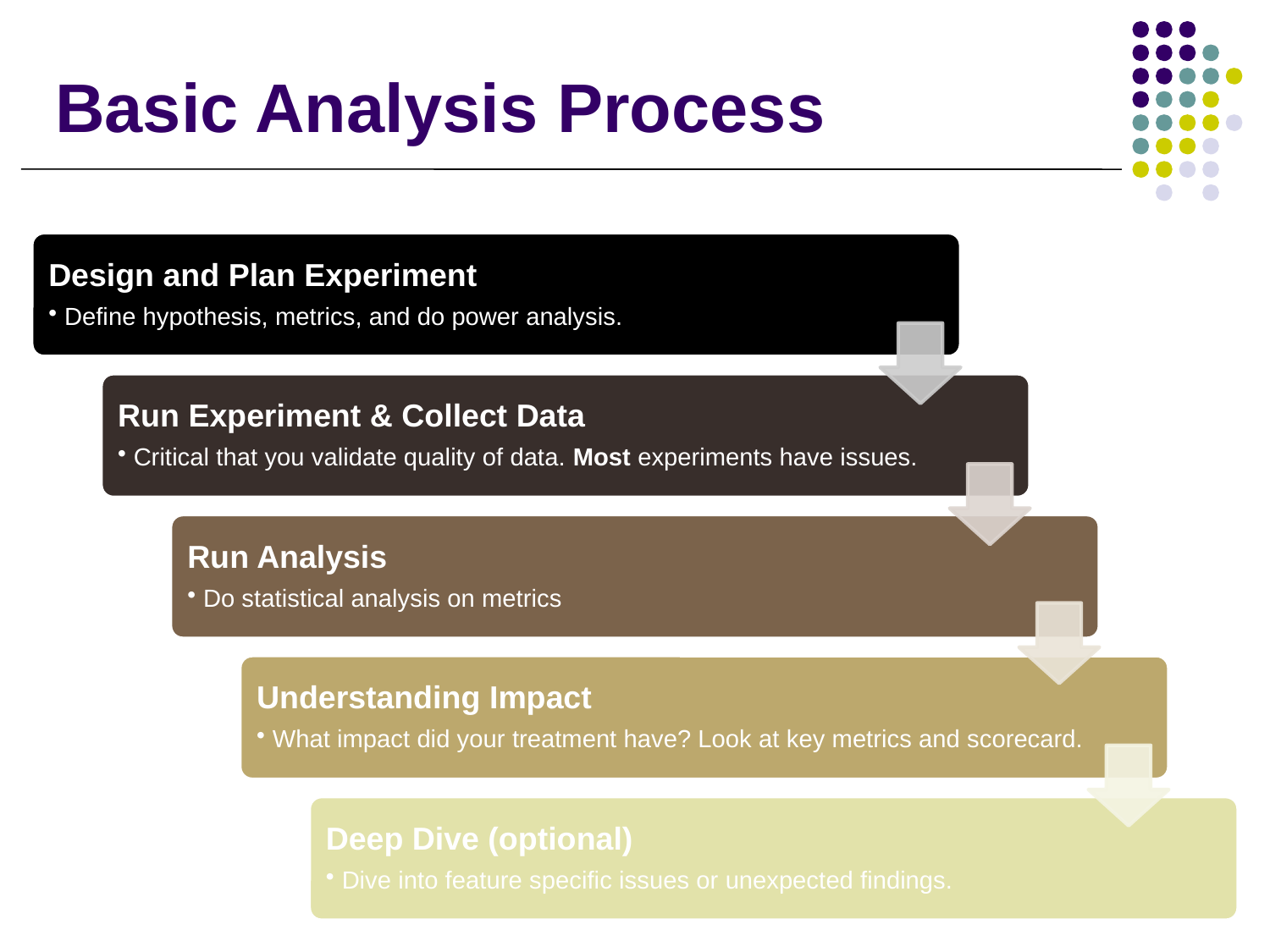

# Basic Analysis Process
Design and Plan Experiment
Define hypothesis, metrics, and do power analysis.
Run Experiment & Collect Data
Critical that you validate quality of data. Most experiments have issues.
Run Analysis
Do statistical analysis on metrics
Understanding Impact
What impact did your treatment have? Look at key metrics and scorecard.
Deep Dive (optional)
Dive into feature specific issues or unexpected findings.